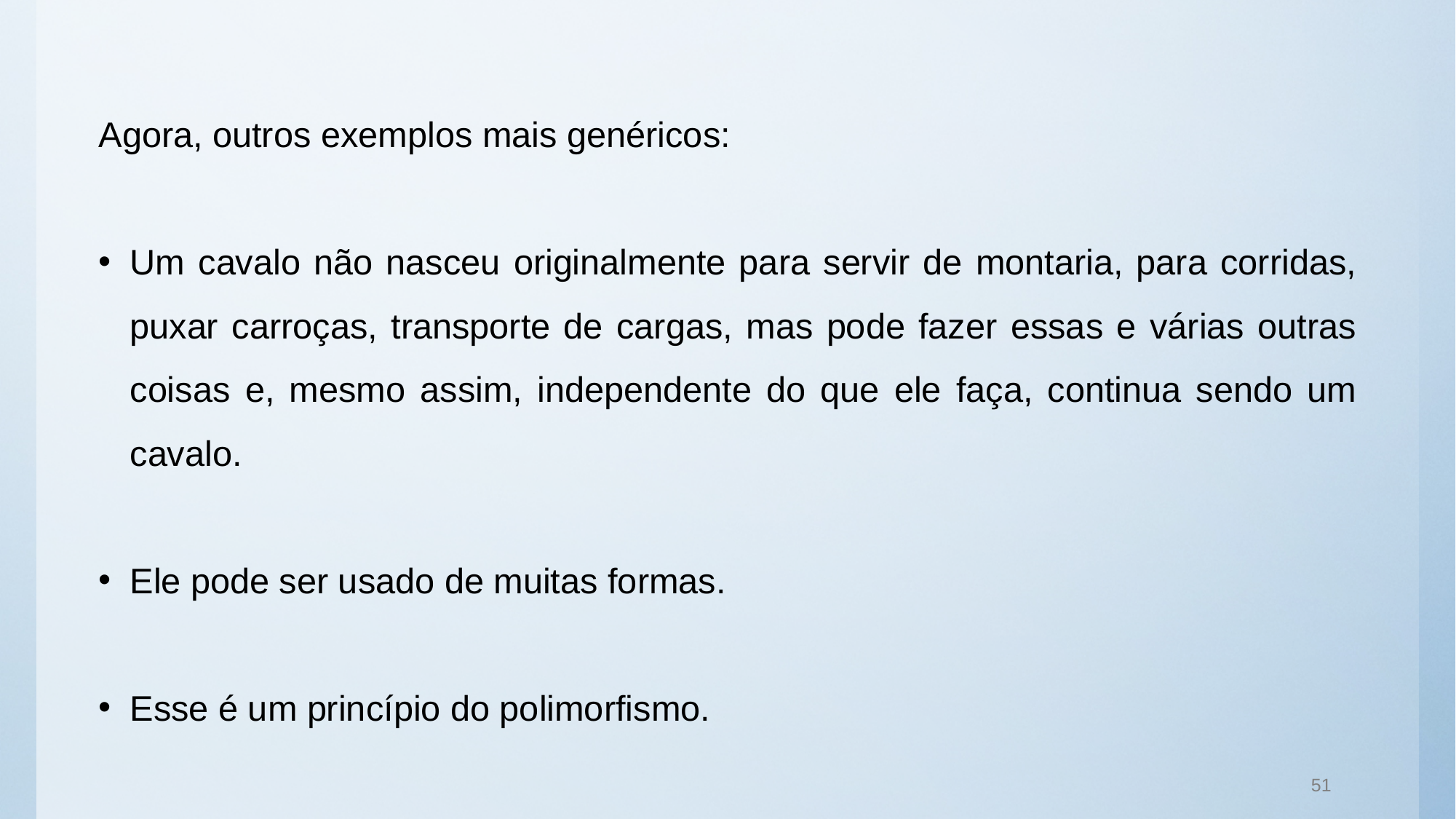

Agora, outros exemplos mais genéricos:

Um cavalo não nasceu originalmente para servir de montaria, para corridas, puxar carroças, transporte de cargas, mas pode fazer essas e várias outras coisas e, mesmo assim, independente do que ele faça, continua sendo um cavalo.

Ele pode ser usado de muitas formas.

Esse é um princípio do polimorfismo.
51